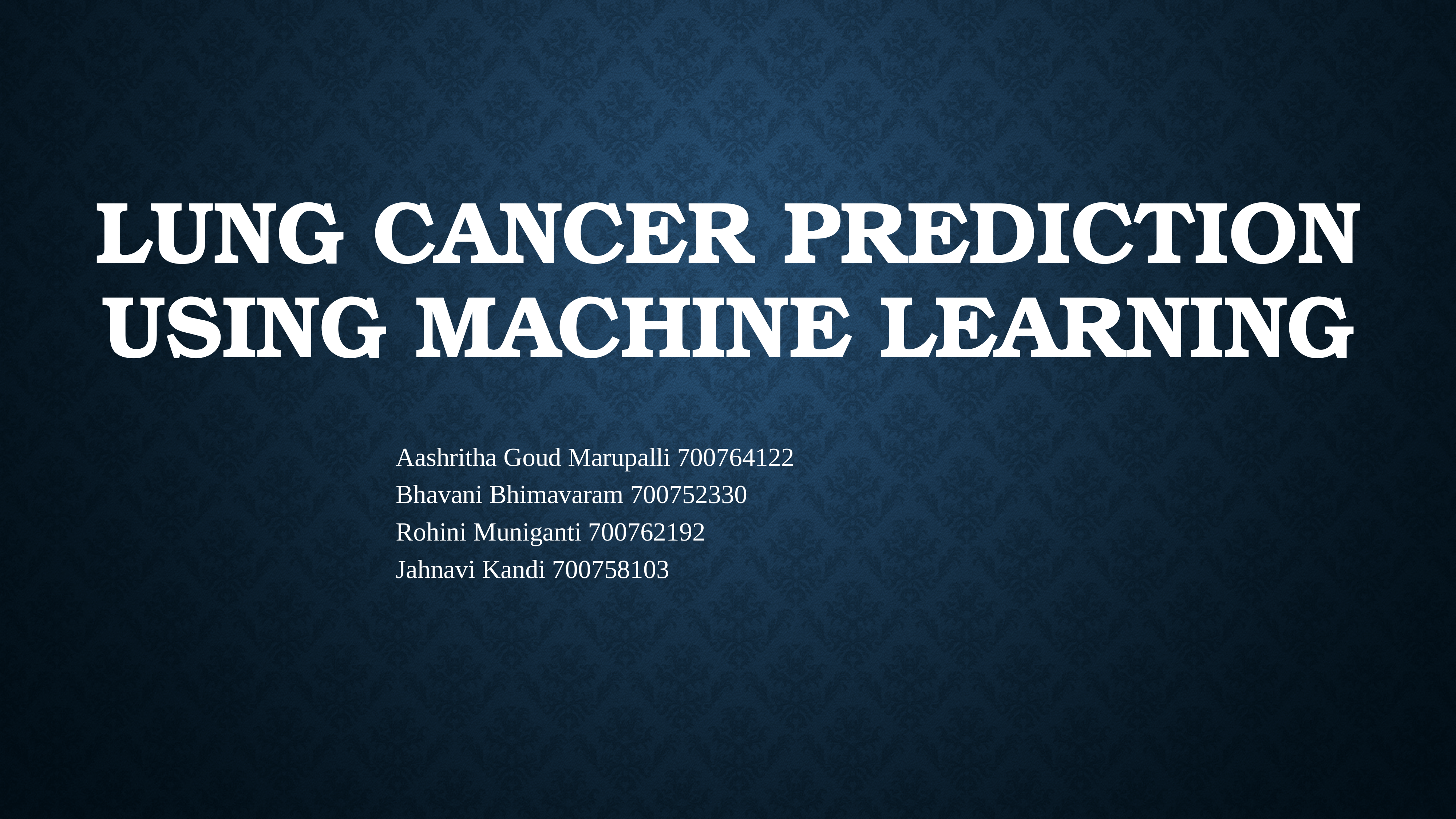

# Lung Cancer Prediction Using Machine Learning
Aashritha Goud Marupalli 700764122
Bhavani Bhimavaram 700752330
Rohini Muniganti 700762192
Jahnavi Kandi 700758103